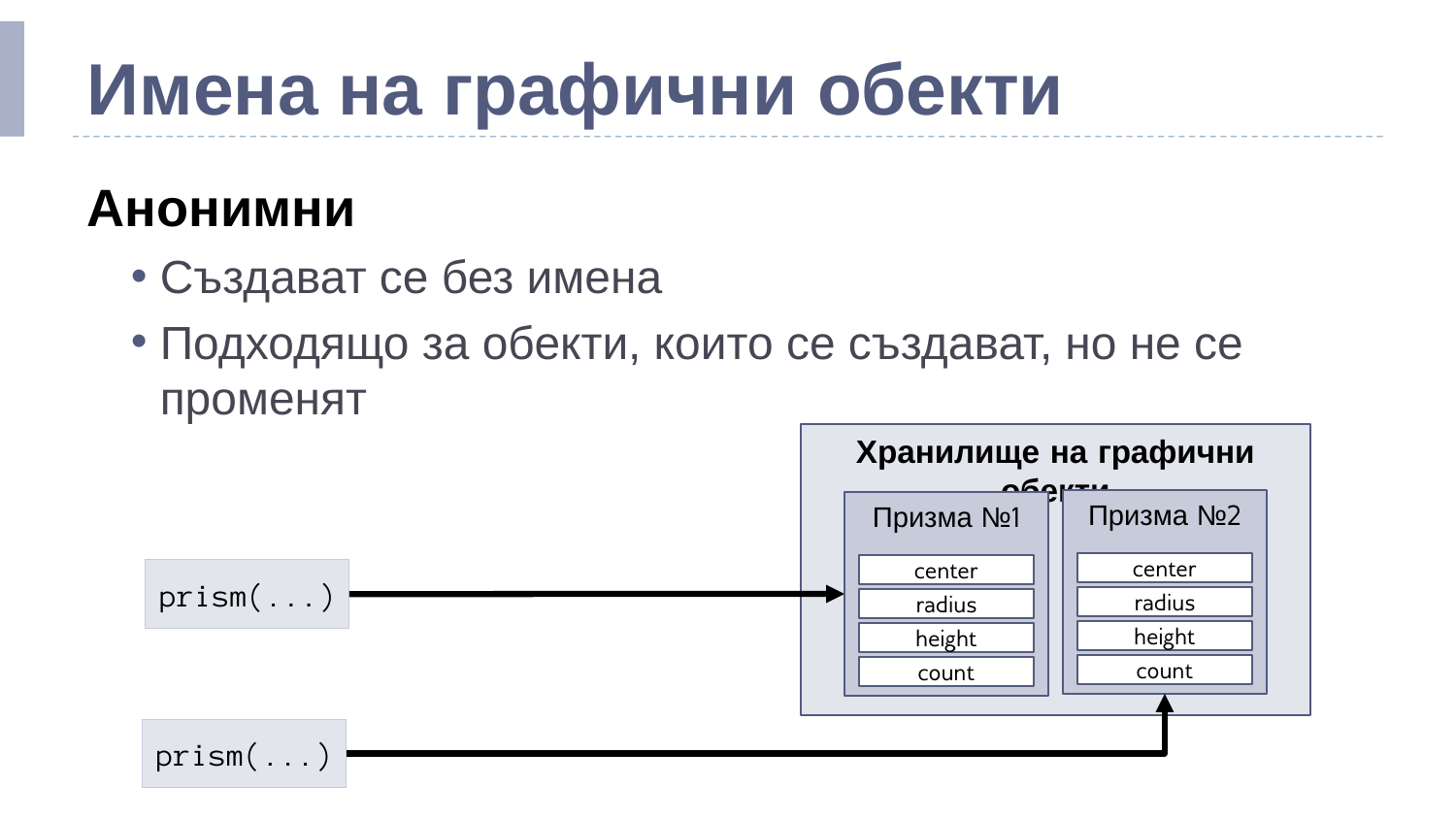

# Имена на графични обекти
Анонимни
Създават се без имена
Подходящо за обекти, които се създават, но не се променят
Хранилище на графични обекти
Призма №2
Призма №1
center
center
prism(...)
radius
radius
height
height
count
count
prism(...)